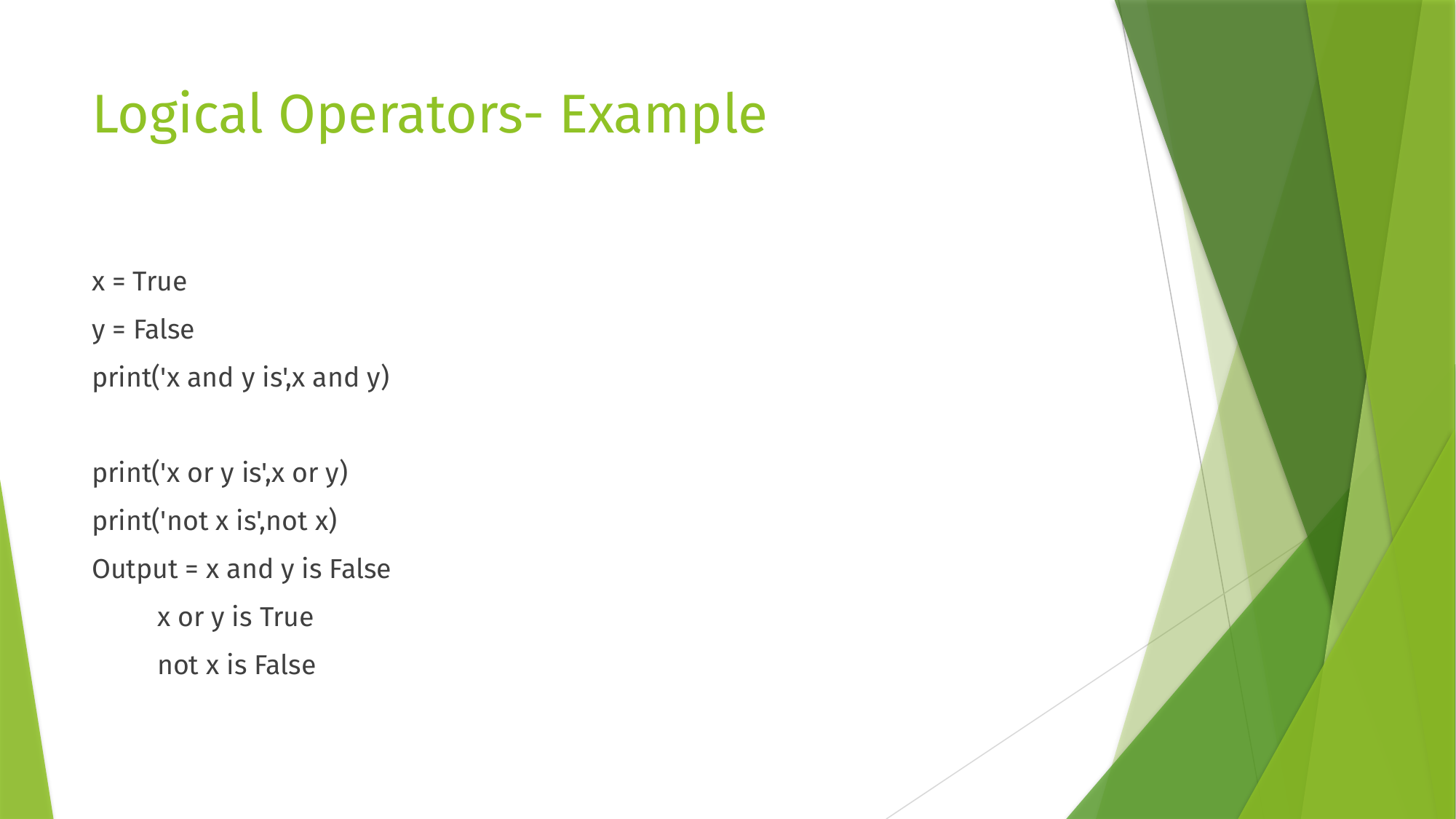

# Logical Operators- Example
x = True
y = False
print('x and y is',x and y)

print('x or y is',x or y)
print('not x is',not x)
Output = x and y is False
         x or y is True
         not x is False